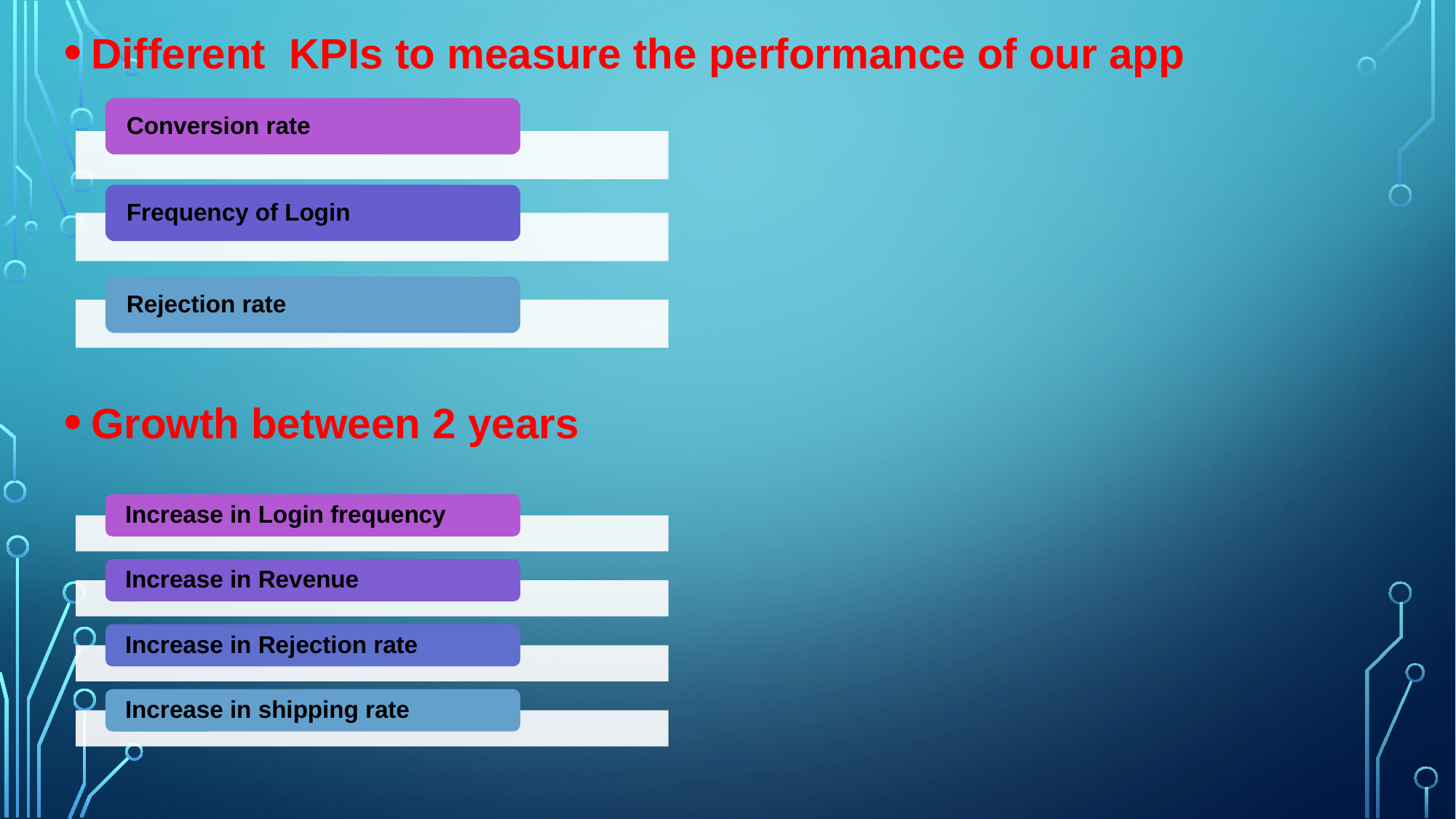

Different  KPIs to measure the performance of our app

Growth between 2 years

Conversion rate
Frequency of Login
Rejection rate
Increase in Login frequency
Increase in Revenue
Increase in Rejection rate
Increase in shipping rate